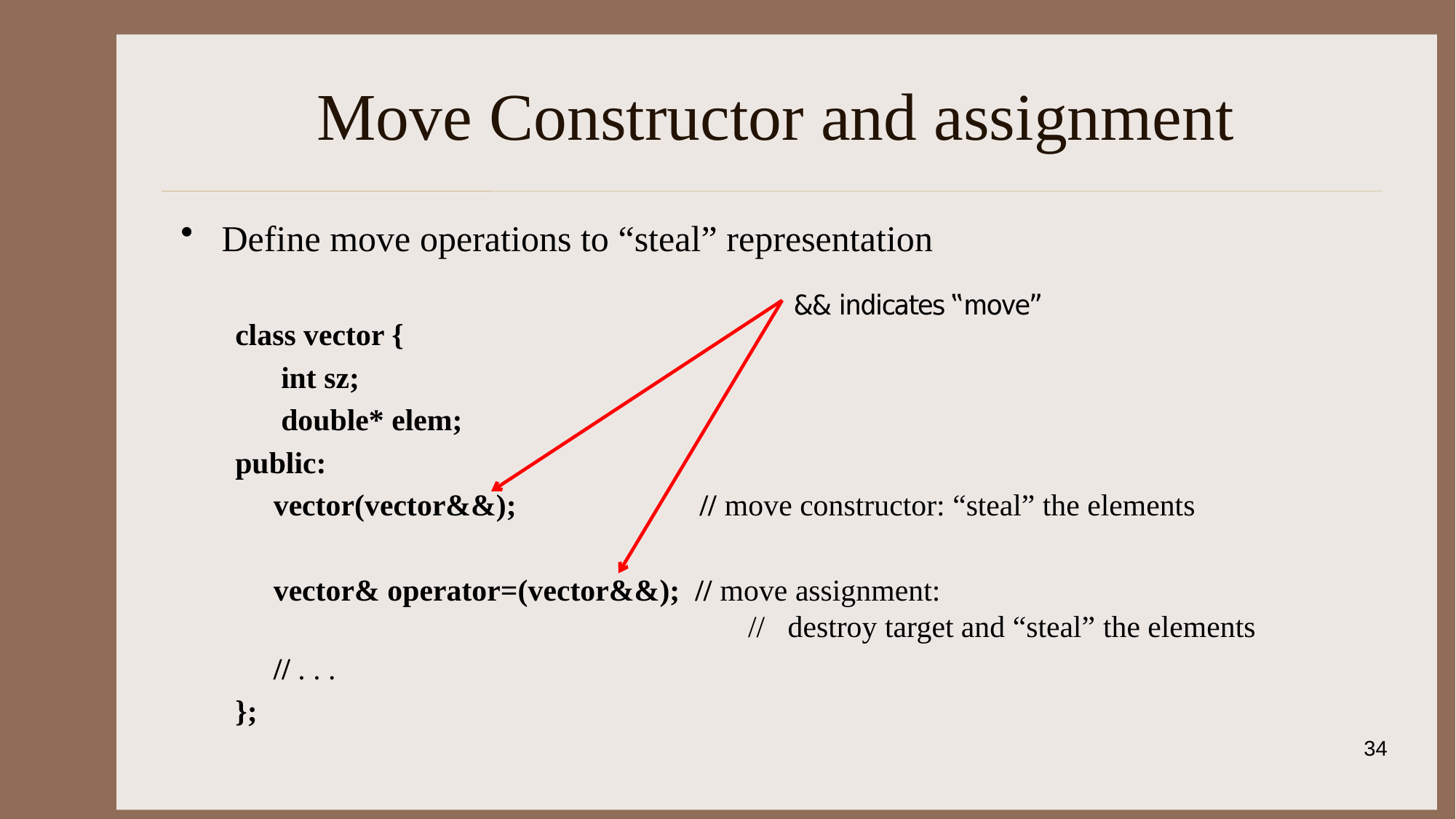

# Move Constructor and assignment
Define move operations to “steal” representation

class vector {
      int sz;
      double* elem;
public:
     vector(vector&&);                        // move constructor: “steal” the elements

     vector& operator=(vector&&);  // move assignment:
				          //   destroy target and “steal” the elements
     // . . .
};

&& indicates “move”
34